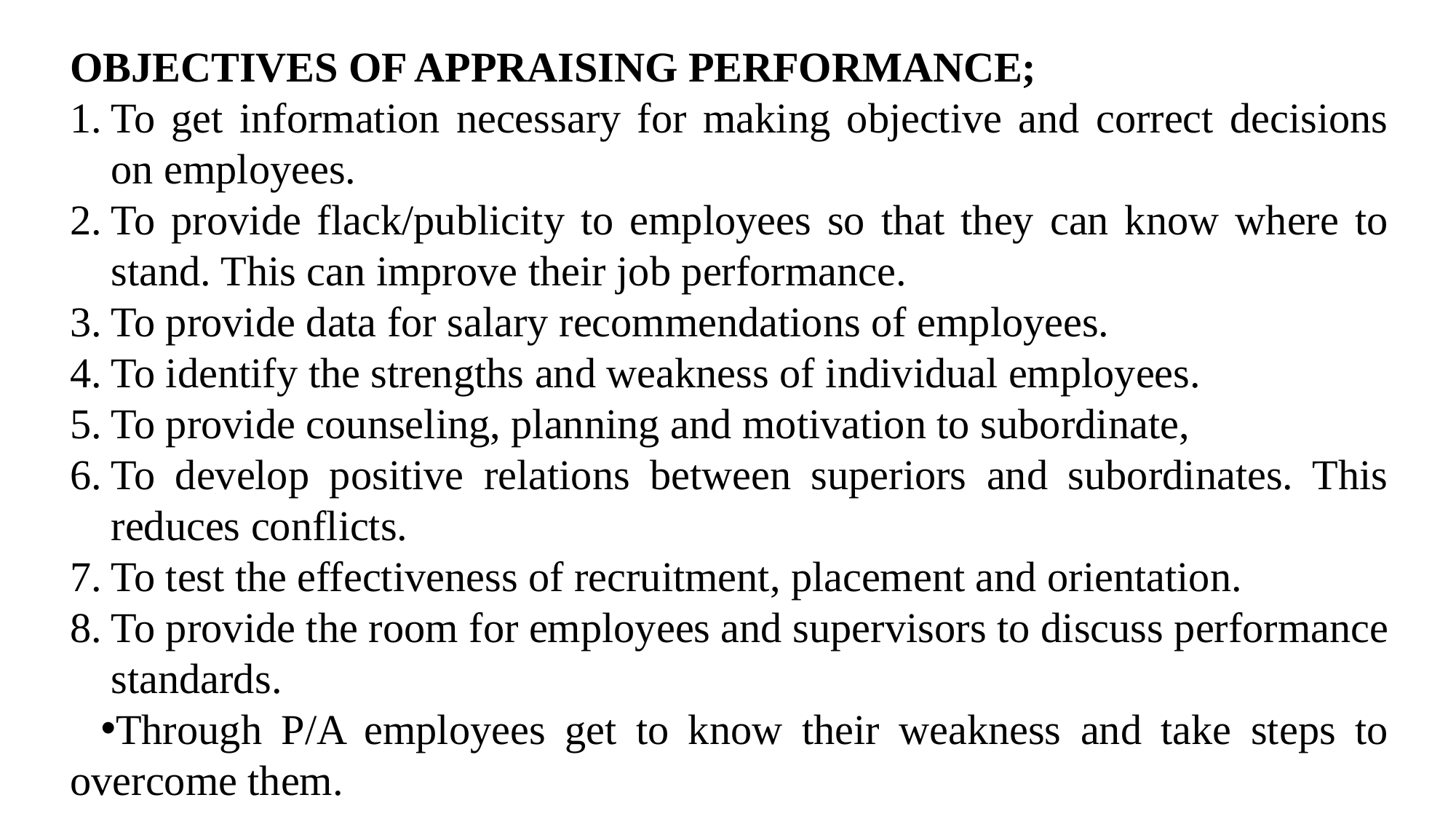

OBJECTIVES OF APPRAISING PERFORMANCE;
To get information necessary for making objective and correct decisions on employees.
To provide flack/publicity to employees so that they can know where to stand. This can improve their job performance.
To provide data for salary recommendations of employees.
To identify the strengths and weakness of individual employees.
To provide counseling, planning and motivation to subordinate,
To develop positive relations between superiors and subordinates. This reduces conflicts.
To test the effectiveness of recruitment, placement and orientation.
To provide the room for employees and supervisors to discuss performance standards.
Through P/A employees get to know their weakness and take steps to overcome them.